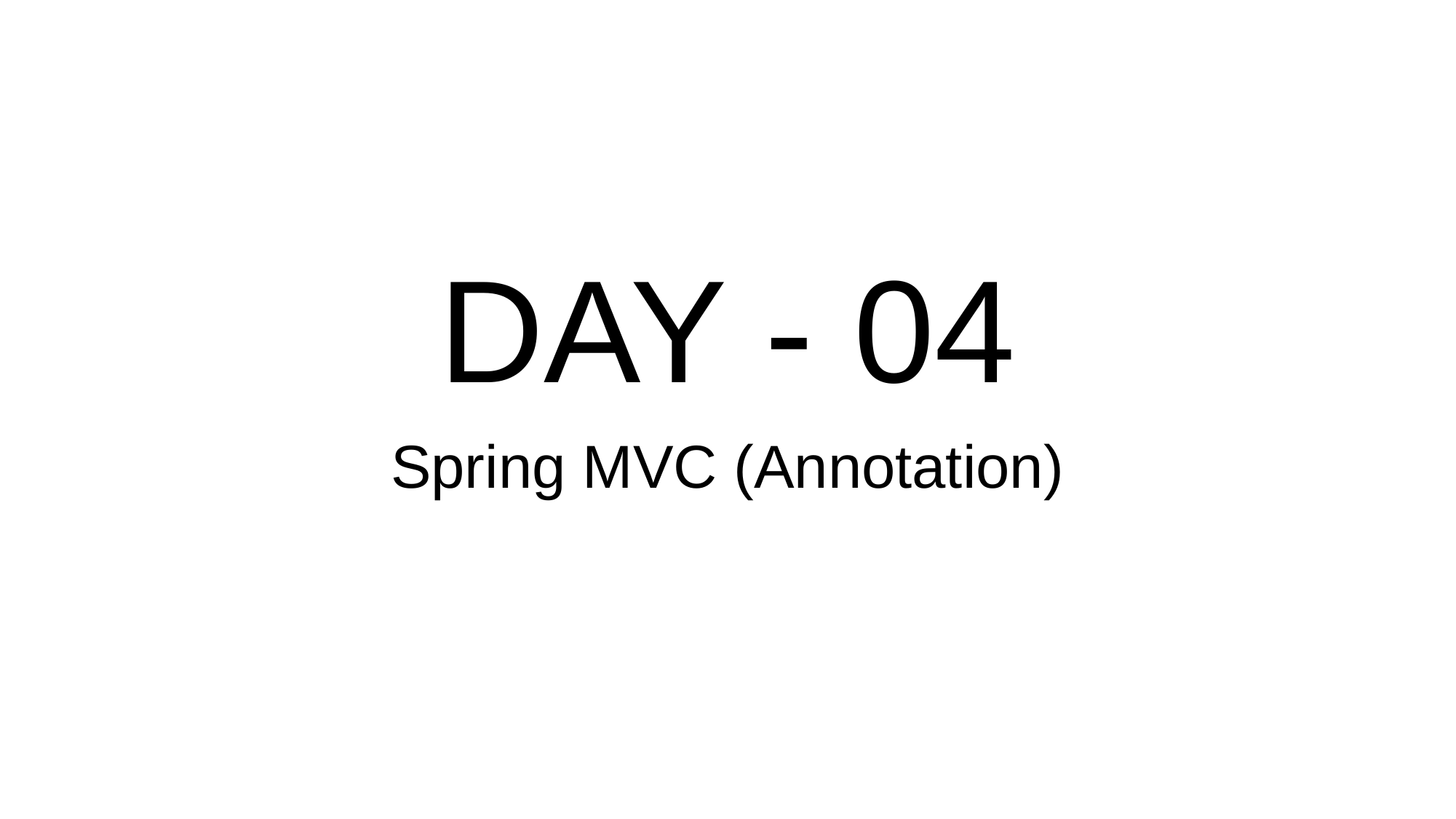

# DAY - 04
Spring MVC (Annotation)